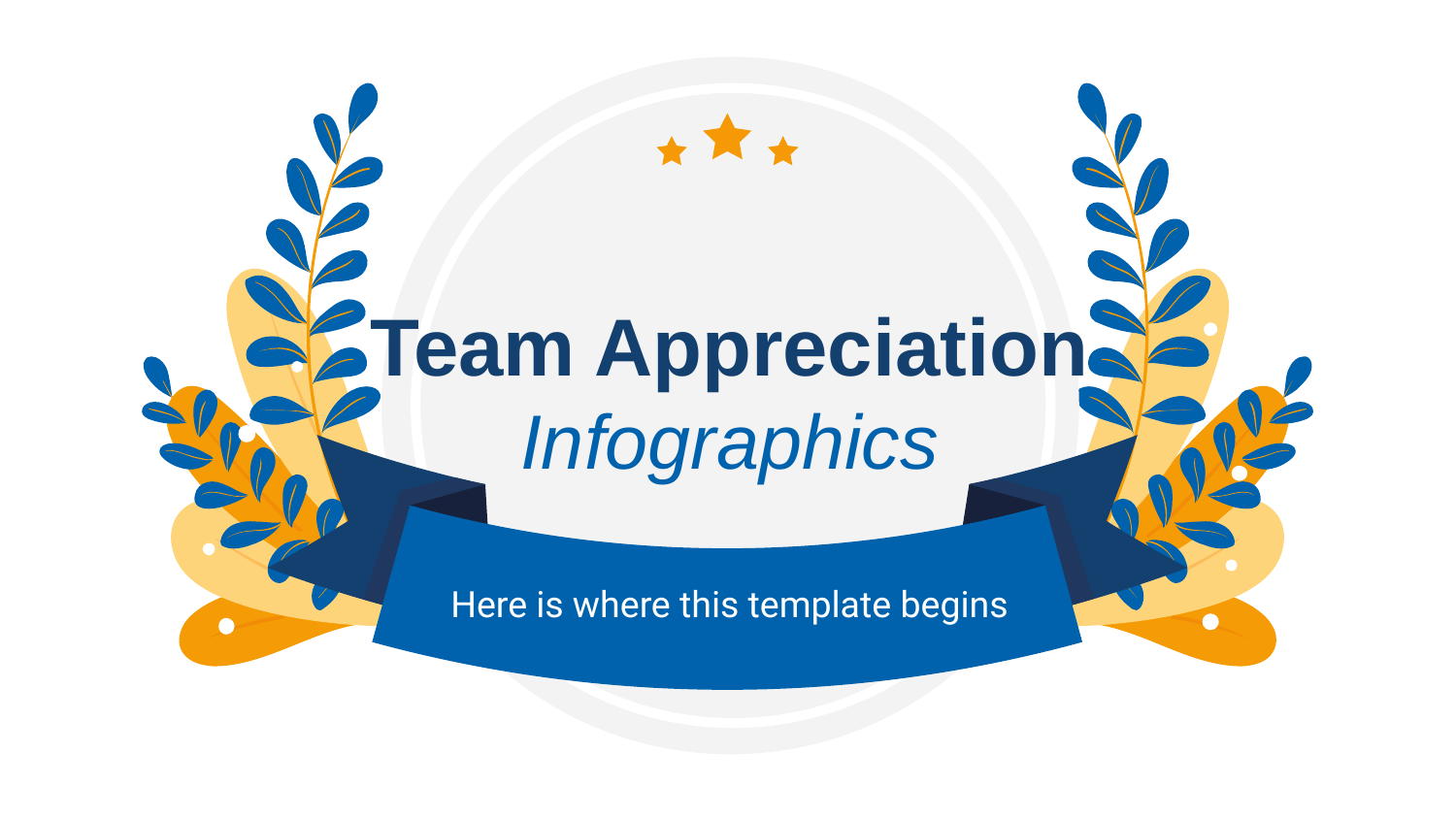

# Team Appreciation Infographics

Here is where this template begins